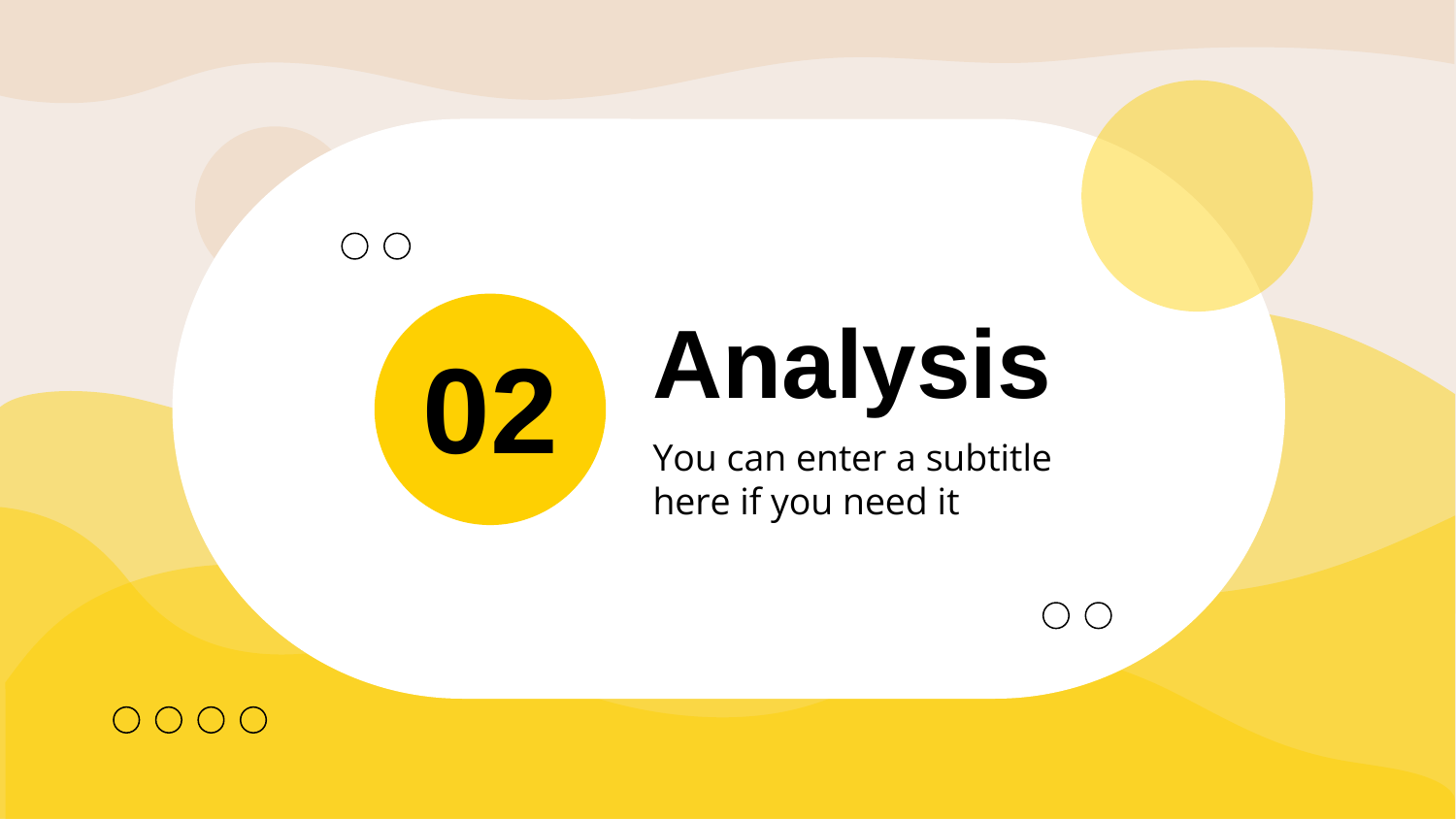

# Analysis

02
You can enter a subtitle here if you need it